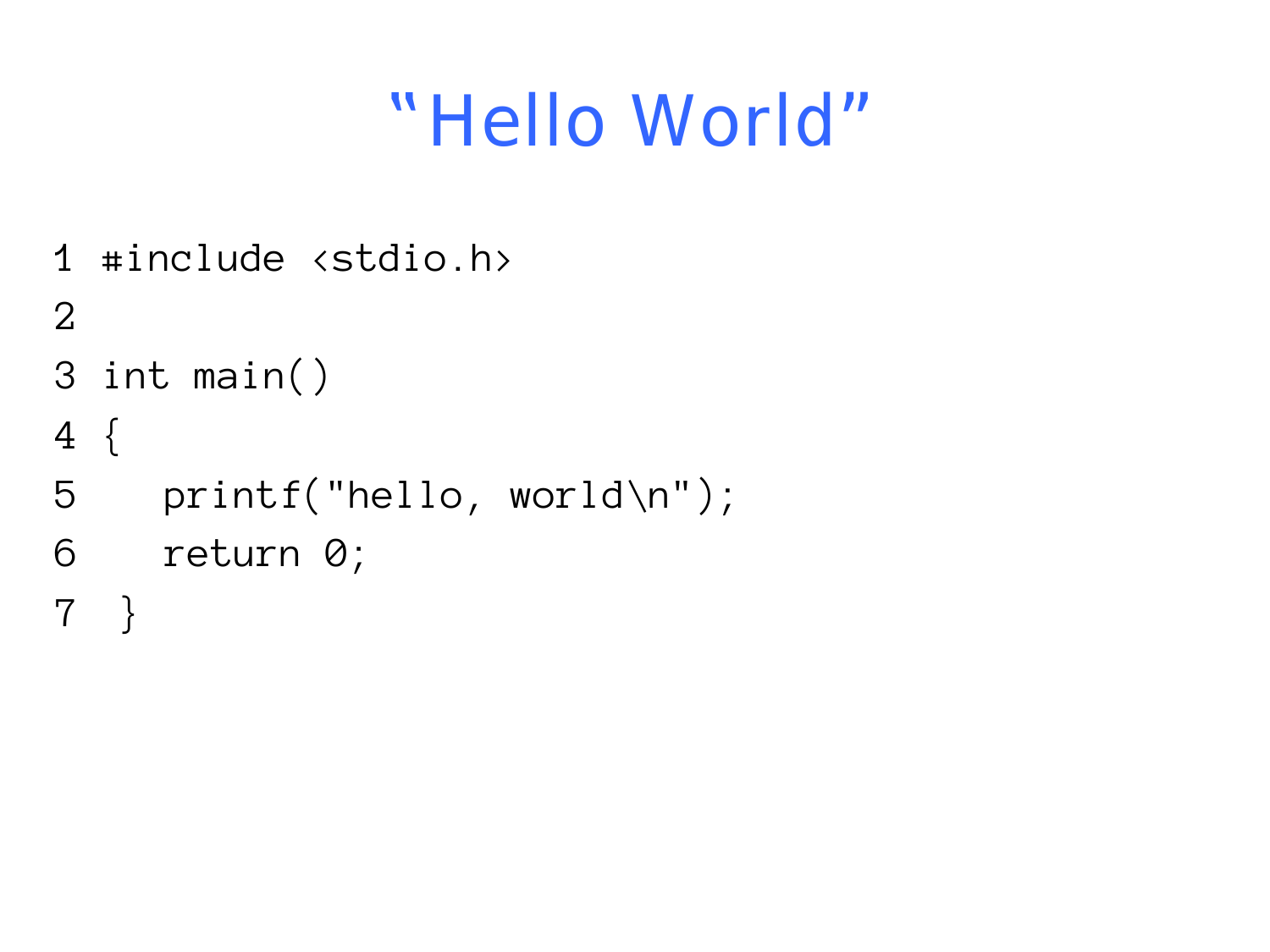

# “Hello World”
1 	#include <stdio.h>
2
3 	int main()
4 	{
  printf("hello, world\n");
  return 0;
}